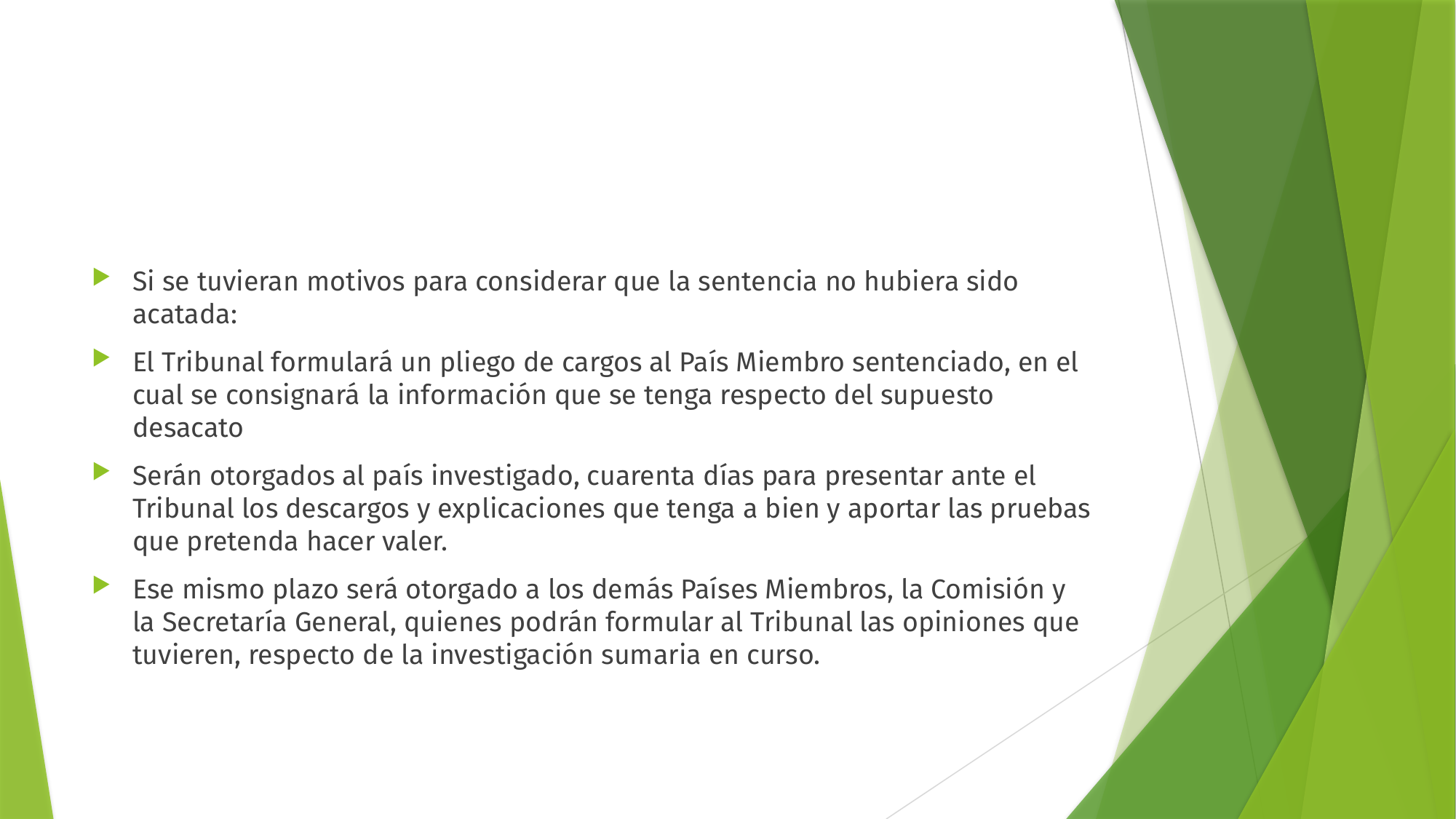

#
Si se tuvieran motivos para considerar que la sentencia no hubiera sido acatada:
El Tribunal formulará un pliego de cargos al País Miembro sentenciado, en el cual se consignará la información que se tenga respecto del supuesto desacato
Serán otorgados al país investigado, cuarenta días para presentar ante el Tribunal los descargos y explicaciones que tenga a bien y aportar las pruebas que pretenda hacer valer.
Ese mismo plazo será otorgado a los demás Países Miembros, la Comisión y la Secretaría General, quienes podrán formular al Tribunal las opiniones que tuvieren, respecto de la investigación sumaria en curso.